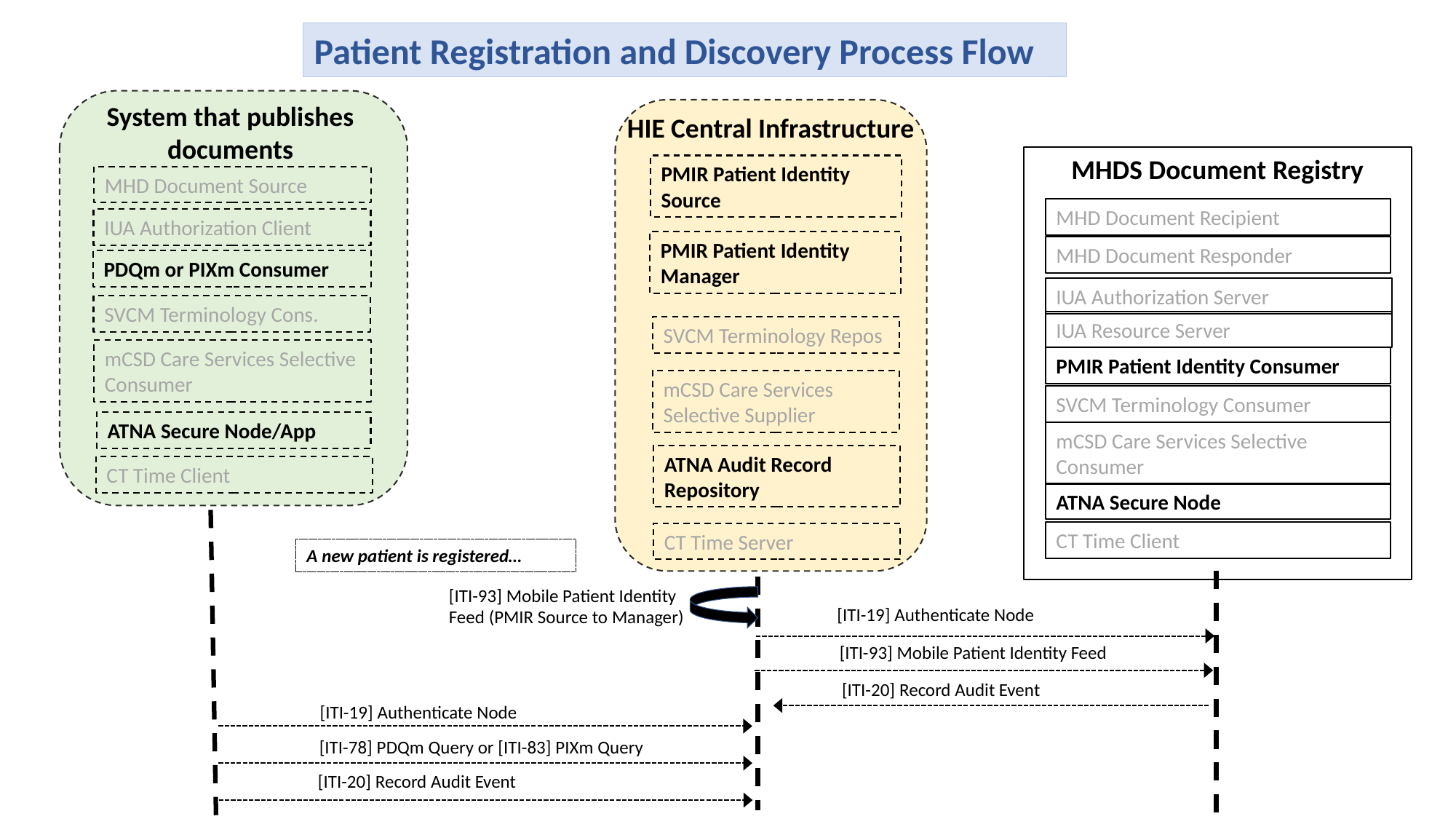

Patient Registration and Discovery Process Flow

System that publishes documents
MHD Document Source
IUA Authorization Client
PDQm or PIXm Consumer
SVCM Terminology Cons.
mCSD Care Services Selective Consumer
ATNA Secure Node/App
CT Time Client

HIE Central Infrastructure
PMIR Patient Identity Source
PMIR Patient Identity Manager
SVCM Terminology Repos
mCSD Care Services Selective Supplier
ATNA Audit Record Repository
CT Time Server
MHDS Document Registry

MHD Document Recipient
MHD Document Responder
IUA Authorization Server
IUA Resource Server
PMIR Patient Identity Consumer
SVCM Terminology Consumer
mCSD Care Services Selective Consumer
ATNA Secure Node
CT Time Client
A new patient is registered…
[ITI-93] Mobile Patient Identity
Feed (PMIR Source to Manager)

[ITI-19] Authenticate Node
[ITI-93] Mobile Patient Identity Feed
[ITI-20] Record Audit Event
[ITI-19] Authenticate Node
[ITI-78] PDQm Query or [ITI-83] PIXm Query
[ITI-20] Record Audit Event